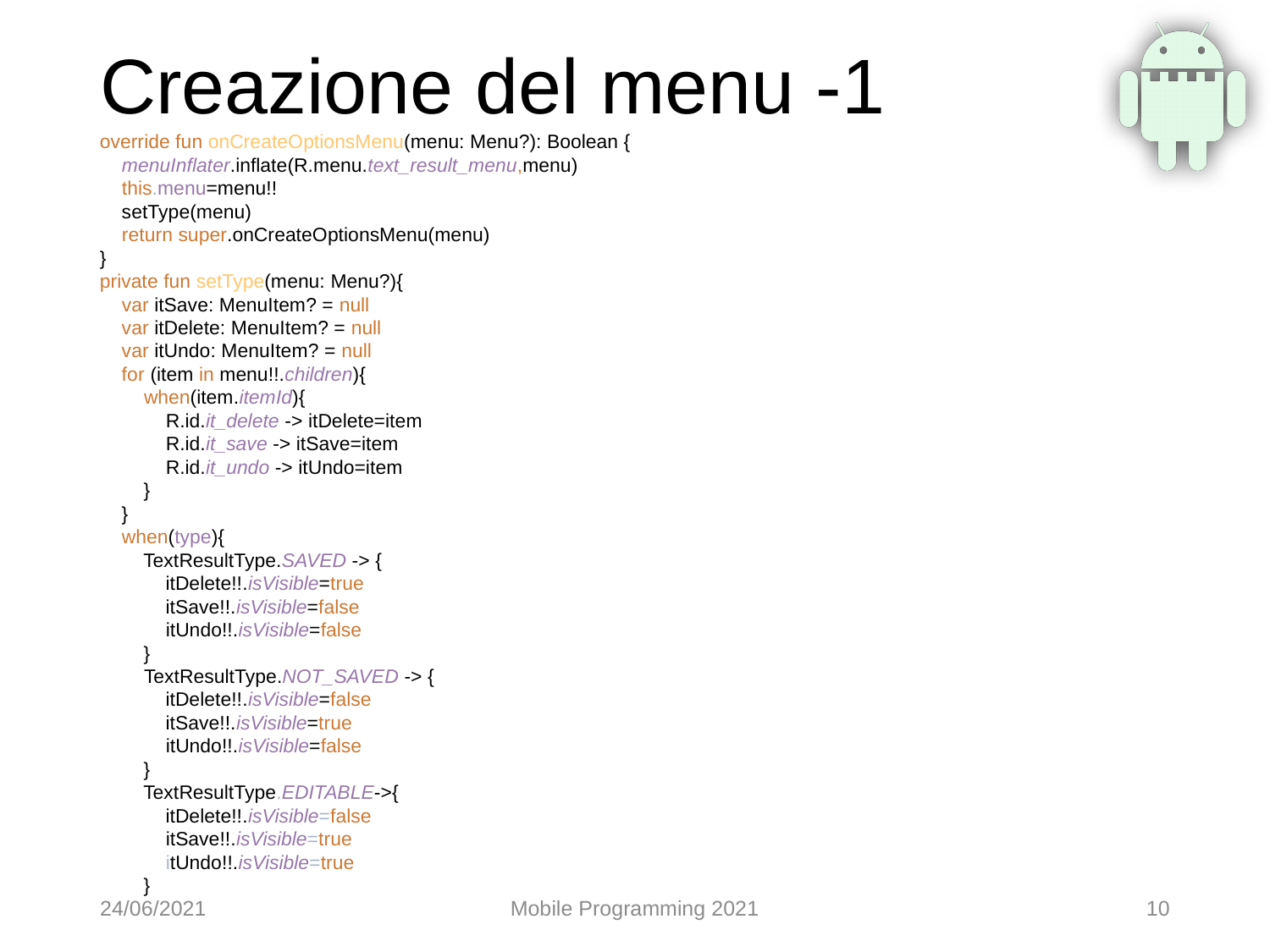

# Creazione del menu -1
override fun onCreateOptionsMenu(menu: Menu?): Boolean {
    menuInflater.inflate(R.menu.text_result_menu,menu)
    this.menu=menu!!
    setType(menu)
    return super.onCreateOptionsMenu(menu)
}
private fun setType(menu: Menu?){
    var itSave: MenuItem? = null
    var itDelete: MenuItem? = null
    var itUndo: MenuItem? = null
    for (item in menu!!.children){
        when(item.itemId){
            R.id.it_delete -> itDelete=item
            R.id.it_save -> itSave=item
            R.id.it_undo -> itUndo=item
        }
    }
    when(type){
        TextResultType.SAVED -> {
            itDelete!!.isVisible=true
            itSave!!.isVisible=false
            itUndo!!.isVisible=false
        }
        TextResultType.NOT_SAVED -> {
            itDelete!!.isVisible=false
            itSave!!.isVisible=true
            itUndo!!.isVisible=false
        }
        TextResultType.EDITABLE->{
            itDelete!!.isVisible=false
            itSave!!.isVisible=true
            itUndo!!.isVisible=true
        }
24/06/2021
Mobile Programming 2021
10